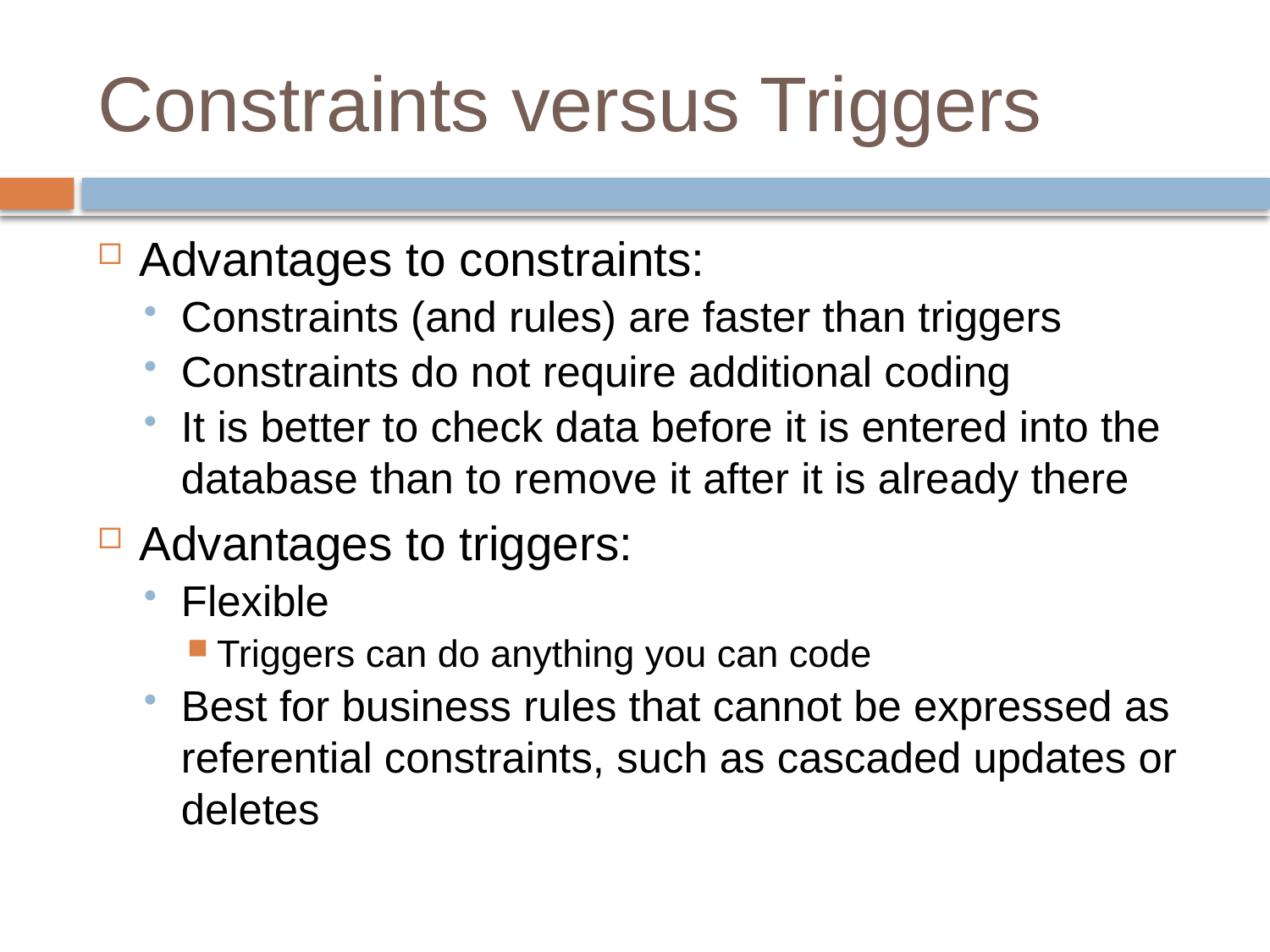

# Constraints versus Triggers
Advantages to constraints:
Constraints (and rules) are faster than triggers
Constraints do not require additional coding
It is better to check data before it is entered into the database than to remove it after it is already there
Advantages to triggers:
Flexible
Triggers can do anything you can code
Best for business rules that cannot be expressed as referential constraints, such as cascaded updates or deletes